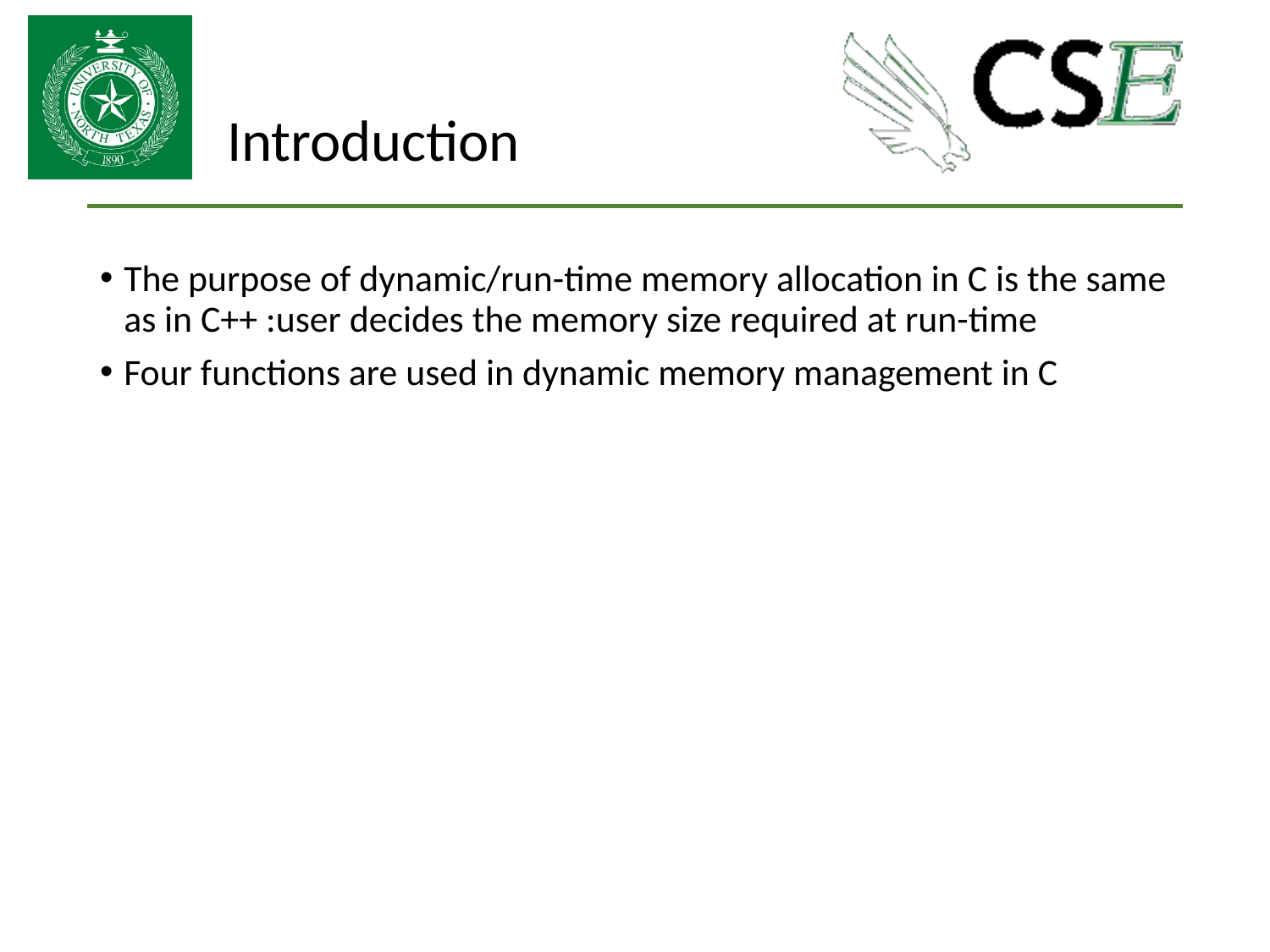

# Introduction
The purpose of dynamic/run-time memory allocation in C is the same as in C++ :user decides the memory size required at run-time
Four functions are used in dynamic memory management in C